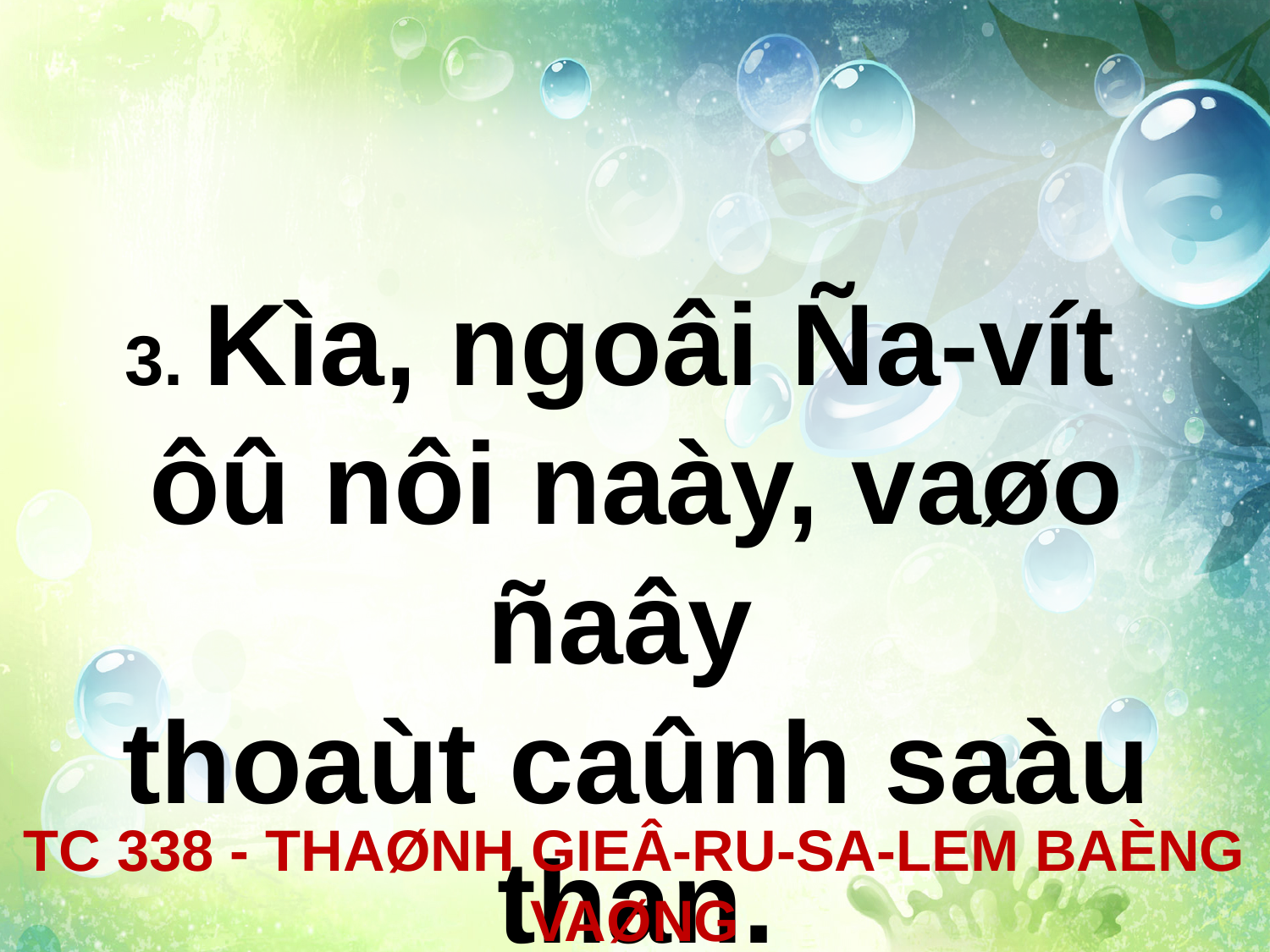

3. Kìa, ngoâi Ña-vít
ôû nôi naày, vaøo ñaây
thoaùt caûnh saàu than.
TC 338 - THAØNH GIEÂ-RU-SA-LEM BAÈNG VAØNG